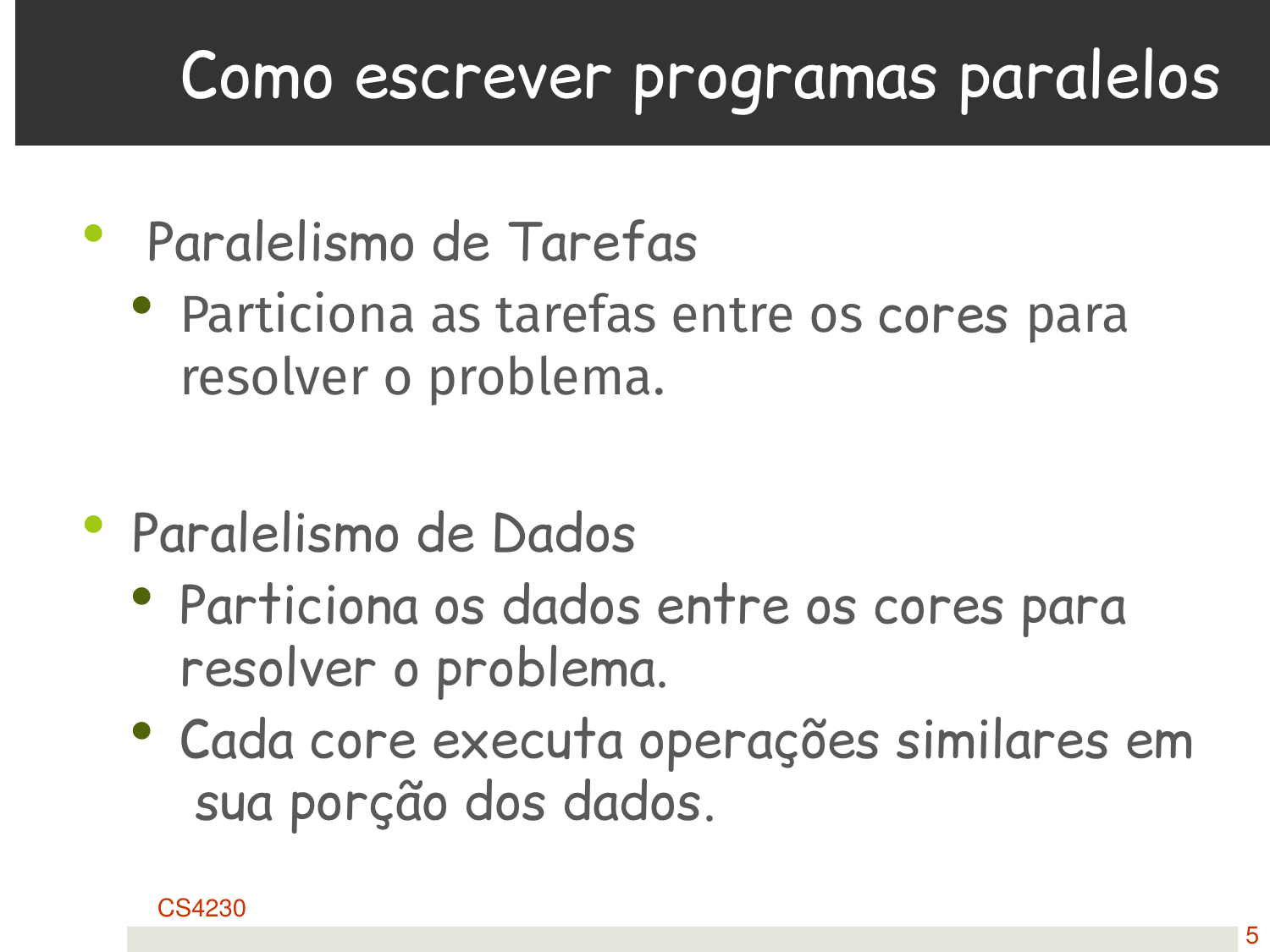

# Como escrever programas paralelos
 Paralelismo de Tarefas
Particiona as tarefas entre os cores para resolver o problema.
Paralelismo de Dados
Particiona os dados entre os cores para resolver o problema.
Cada core executa operações similares em  sua porção dos dados.
CS4230
5